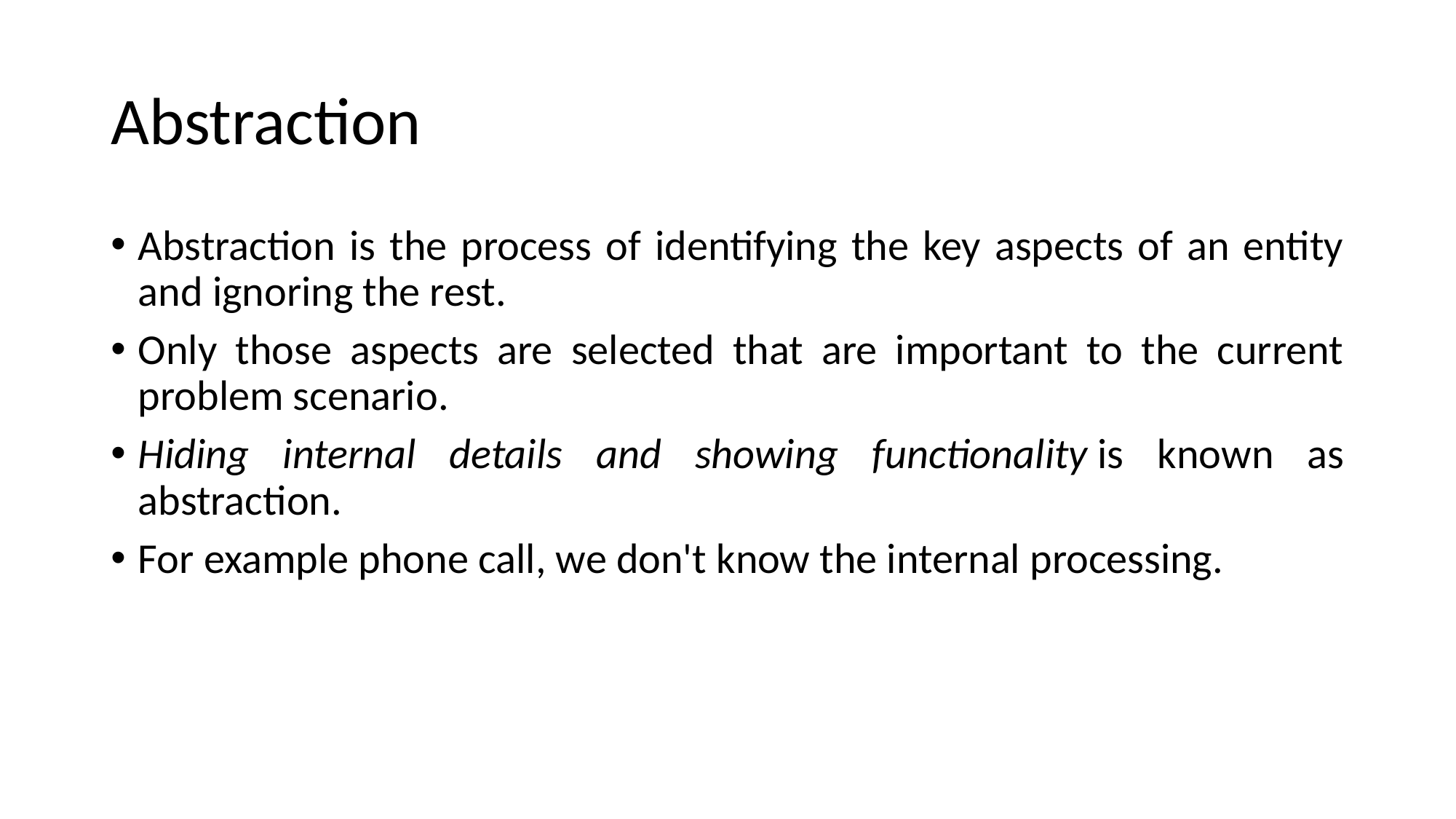

# Abstraction
Abstraction is the process of identifying the key aspects of an entity and ignoring the rest.
Only those aspects are selected that are important to the current problem scenario.
Hiding internal details and showing functionality is known as abstraction.
For example phone call, we don't know the internal processing.